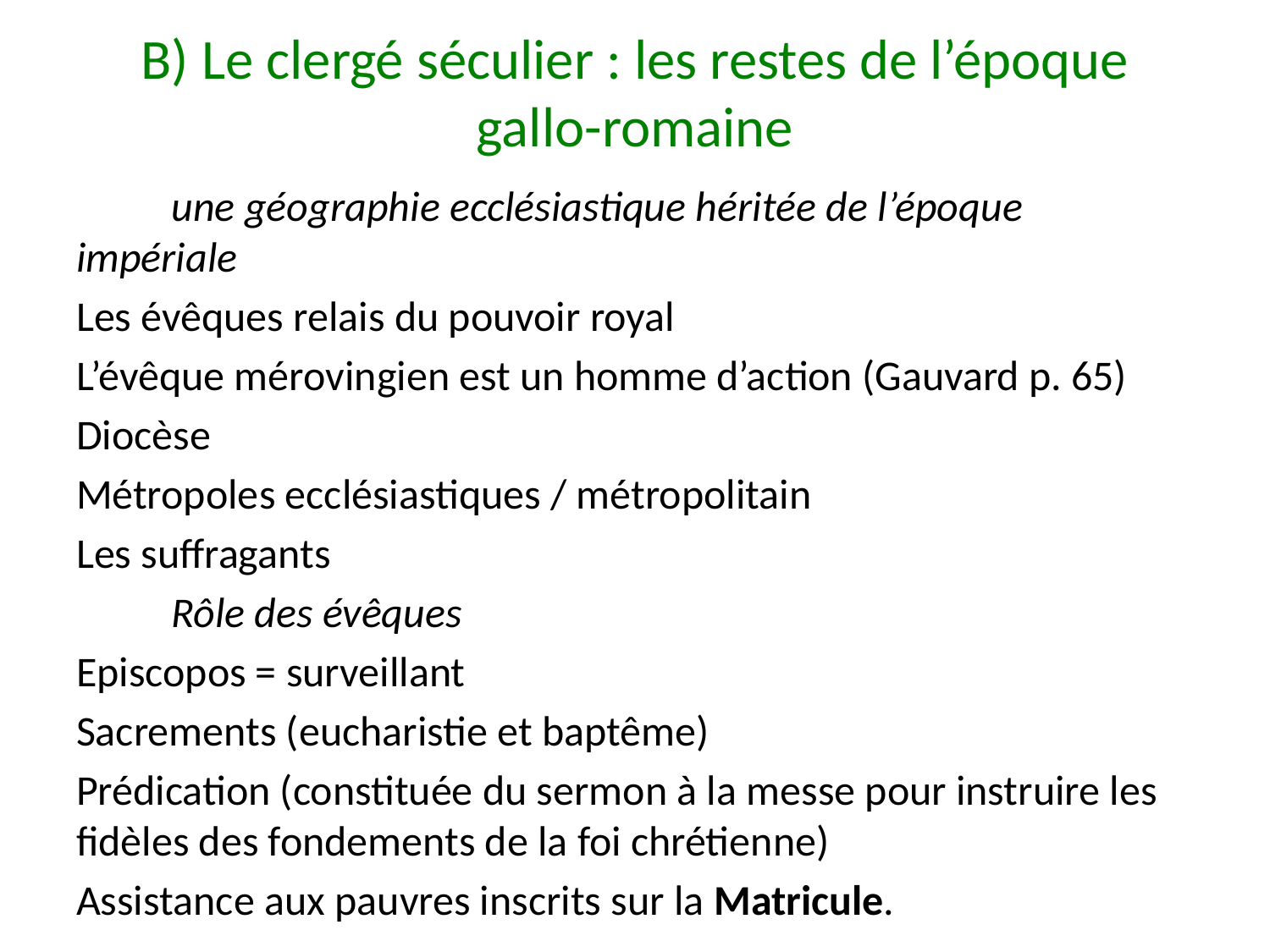

# B) Le clergé séculier : les restes de l’époque gallo-romaine
	une géographie ecclésiastique héritée de l’époque impériale
Les évêques relais du pouvoir royal
L’évêque mérovingien est un homme d’action (Gauvard p. 65)
Diocèse
Métropoles ecclésiastiques / métropolitain
Les suffragants
	Rôle des évêques
Episcopos = surveillant
Sacrements (eucharistie et baptême)
Prédication (constituée du sermon à la messe pour instruire les fidèles des fondements de la foi chrétienne)
Assistance aux pauvres inscrits sur la Matricule.